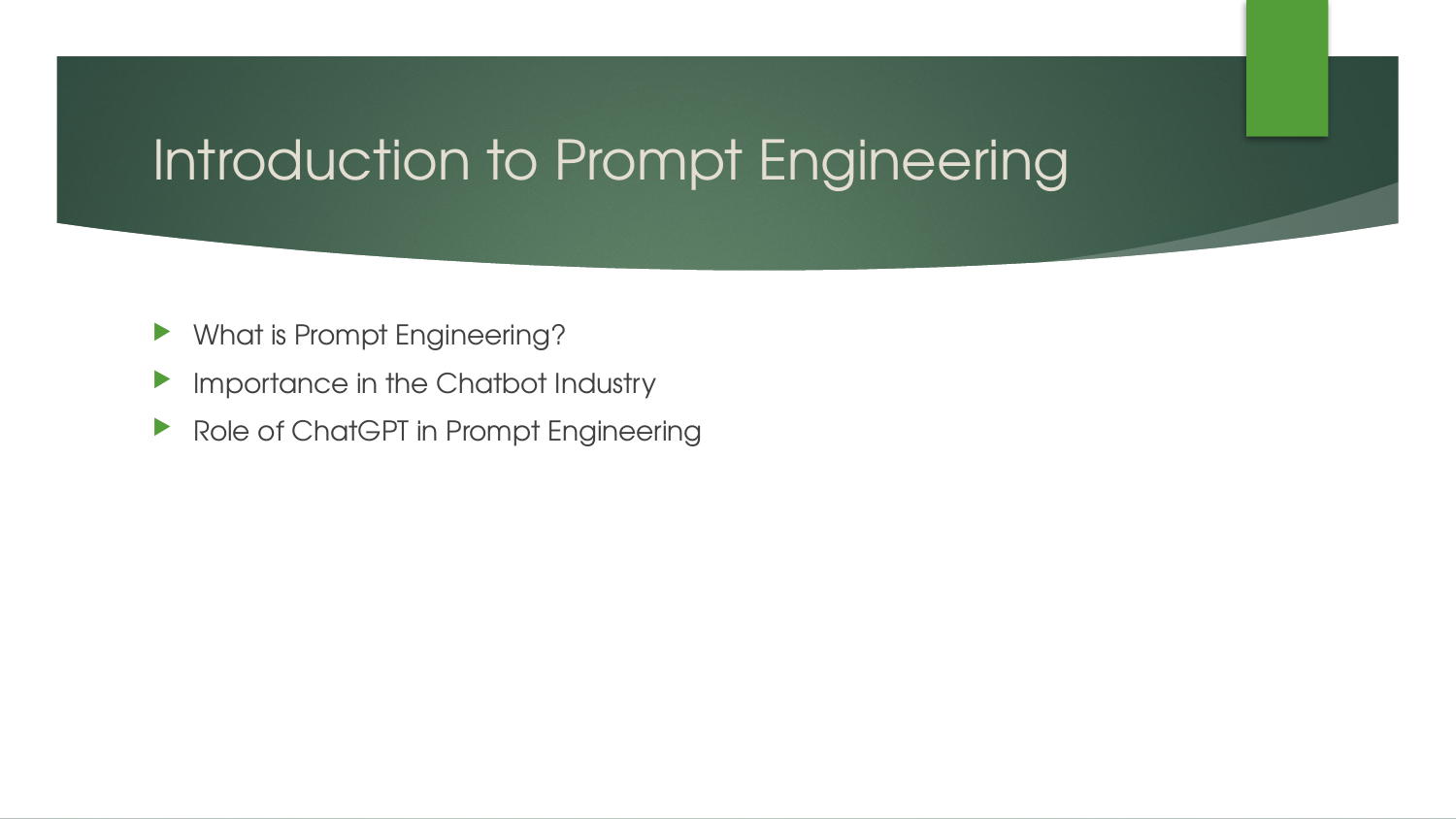

# Introduction to Prompt Engineering
What is Prompt Engineering?
Importance in the Chatbot Industry
Role of ChatGPT in Prompt Engineering